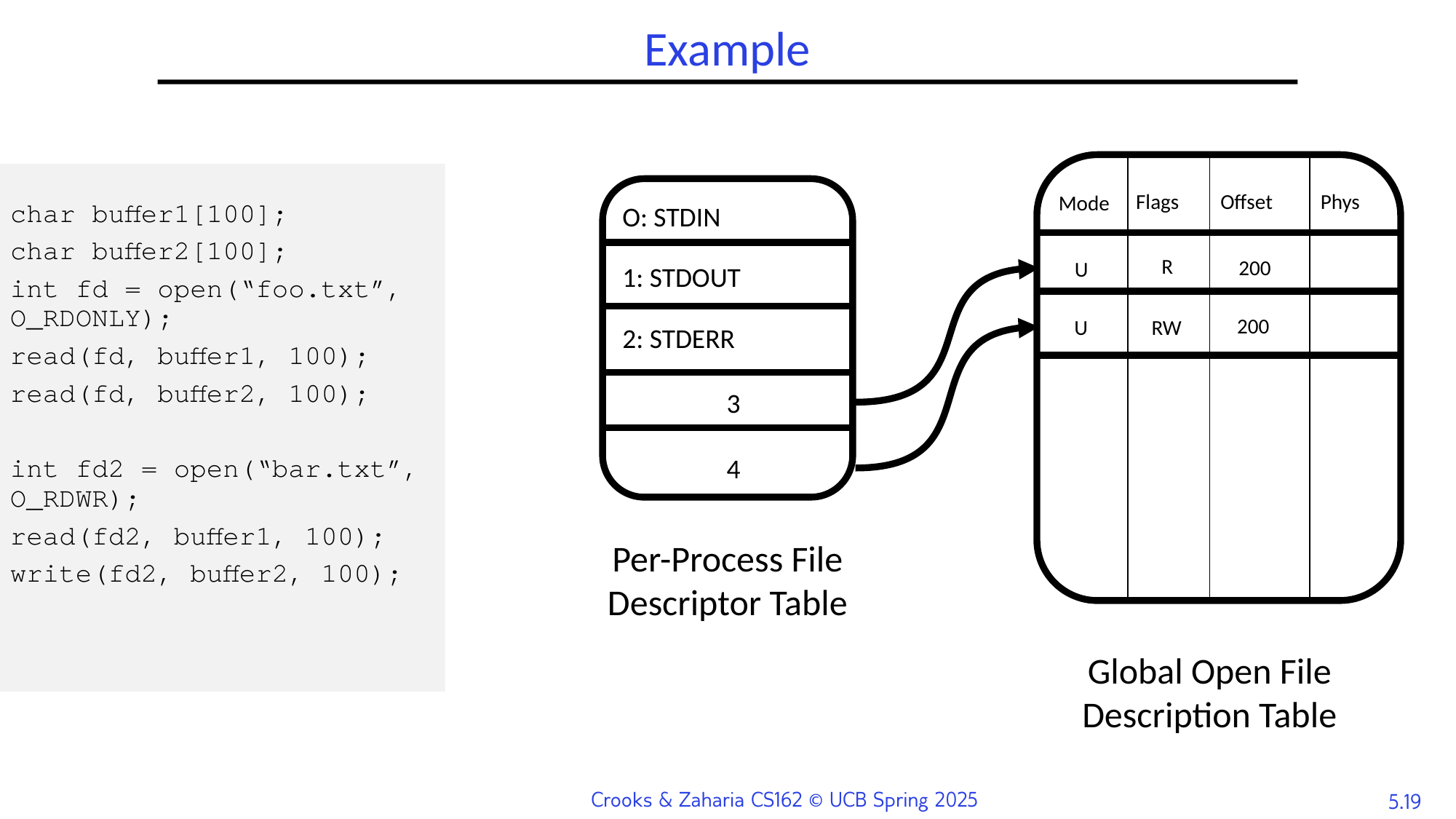

# Example

char buffer1[100];
char buffer2[100];
int fd = open(“foo.txt”, O_RDONLY);
read(fd, buffer1, 100);
read(fd, buffer2, 100);

int fd2 = open(“bar.txt”, O_RDWR);
read(fd2, buffer1, 100);
write(fd2, buffer2, 100);

Offset
Phys
Flags
Mode
O: STDIN
R
200
U
1: STDOUT
200
RW
U
2: STDERR
3
4
Per-Process File Descriptor Table
Global Open File Description Table